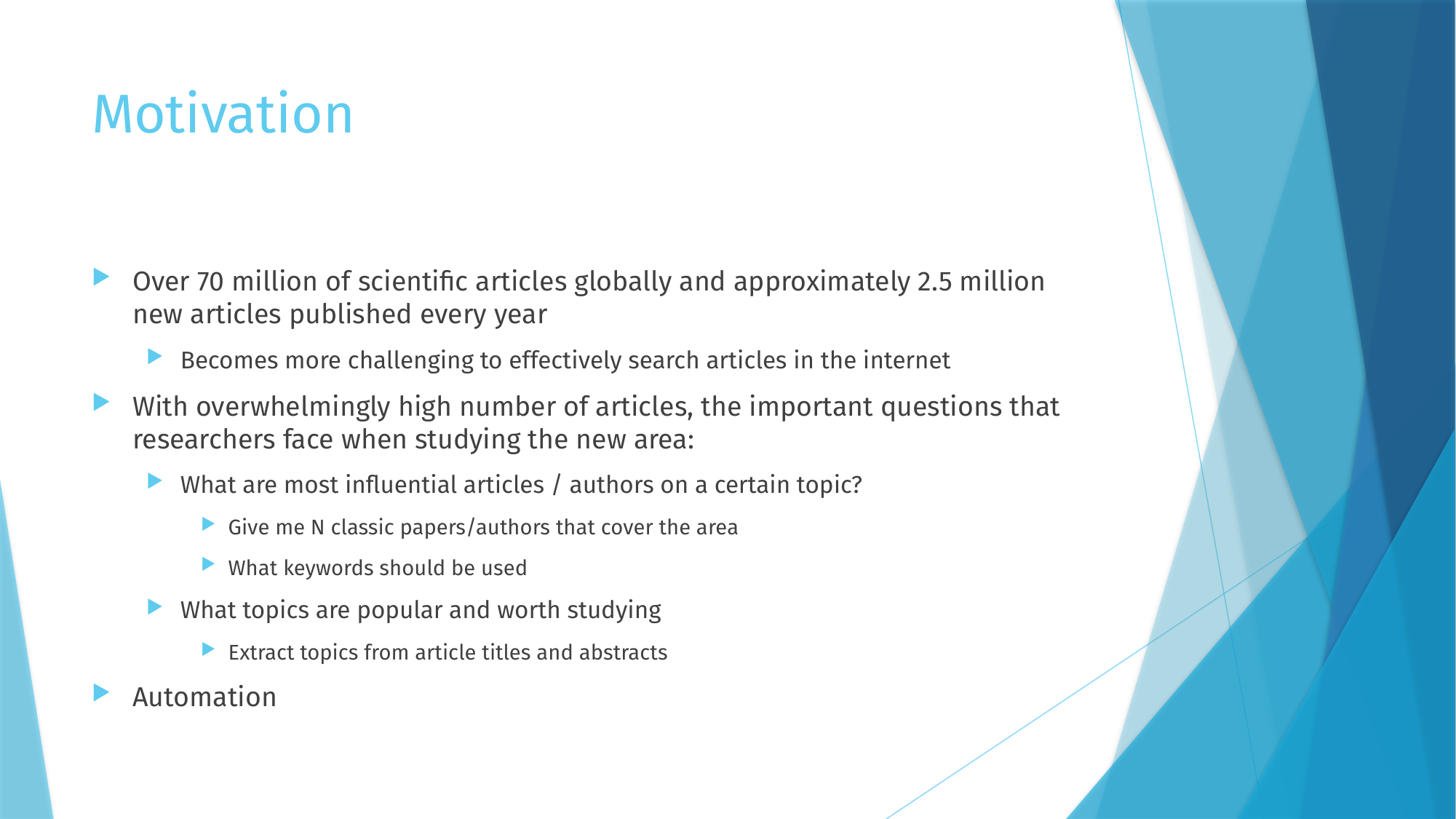

# Motivation
Over 70 million of scientific articles globally and approximately 2.5 million new articles published every year
Becomes more challenging to effectively search articles in the internet
With overwhelmingly high number of articles, the important questions that researchers face when studying the new area:
What are most influential articles / authors on a certain topic?
Give me N classic papers/authors that cover the area
What keywords should be used
What topics are popular and worth studying
Extract topics from article titles and abstracts
Automation